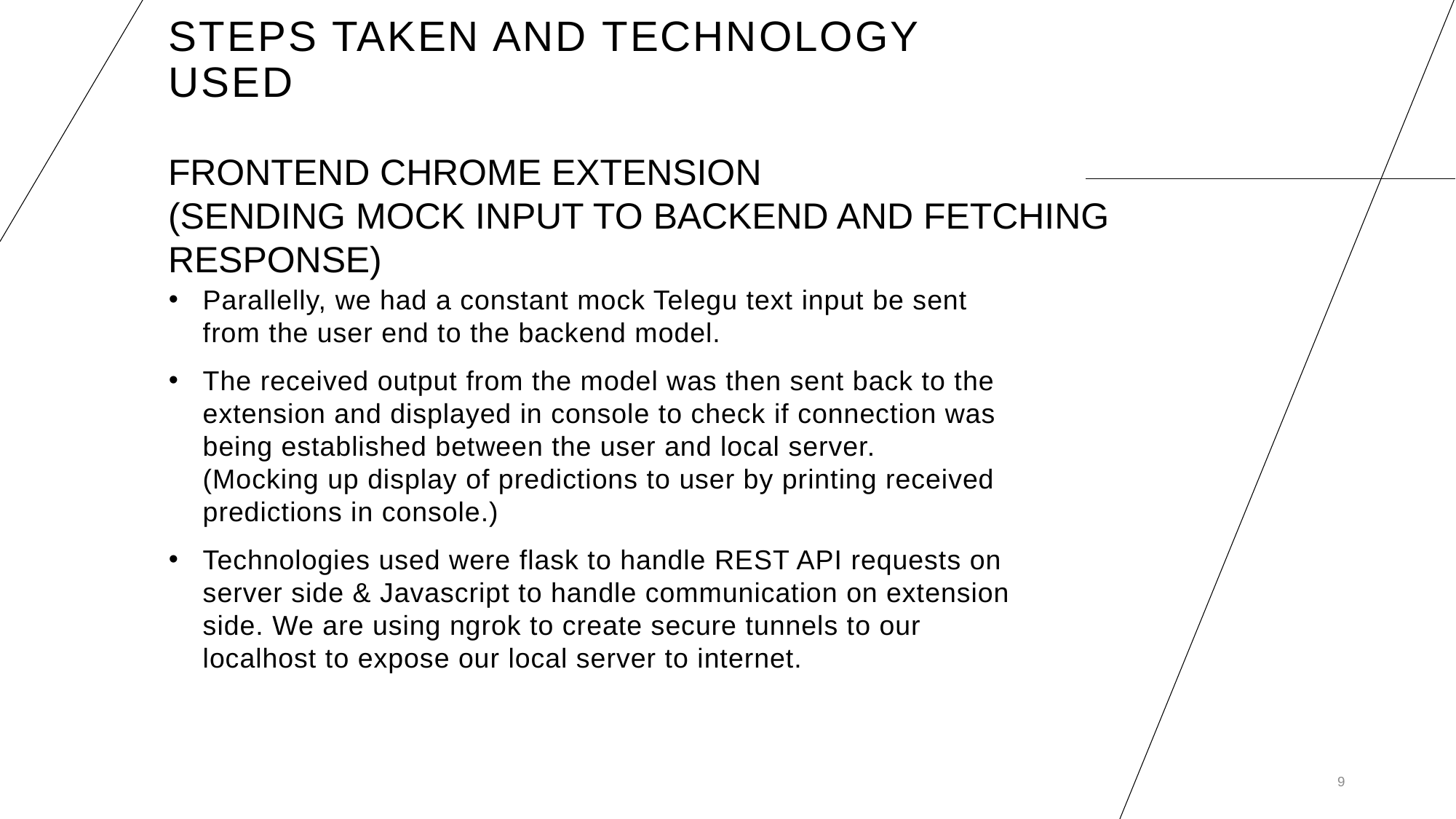

# STEPS TAKEN AND TECHNOLOGY USED
FRONTEND CHROME EXTENSION
(Sending mock INPUT TO Backend and FETCHING RESPONSE)
Parallelly, we had a constant mock Telegu text input be sent from the user end to the backend model.
The received output from the model was then sent back to the extension and displayed in console to check if connection was being established between the user and local server. (Mocking up display of predictions to user by printing received predictions in console.)
Technologies used were flask to handle REST API requests on server side & Javascript to handle communication on extension side. We are using ngrok to create secure tunnels to our localhost to expose our local server to internet.

9